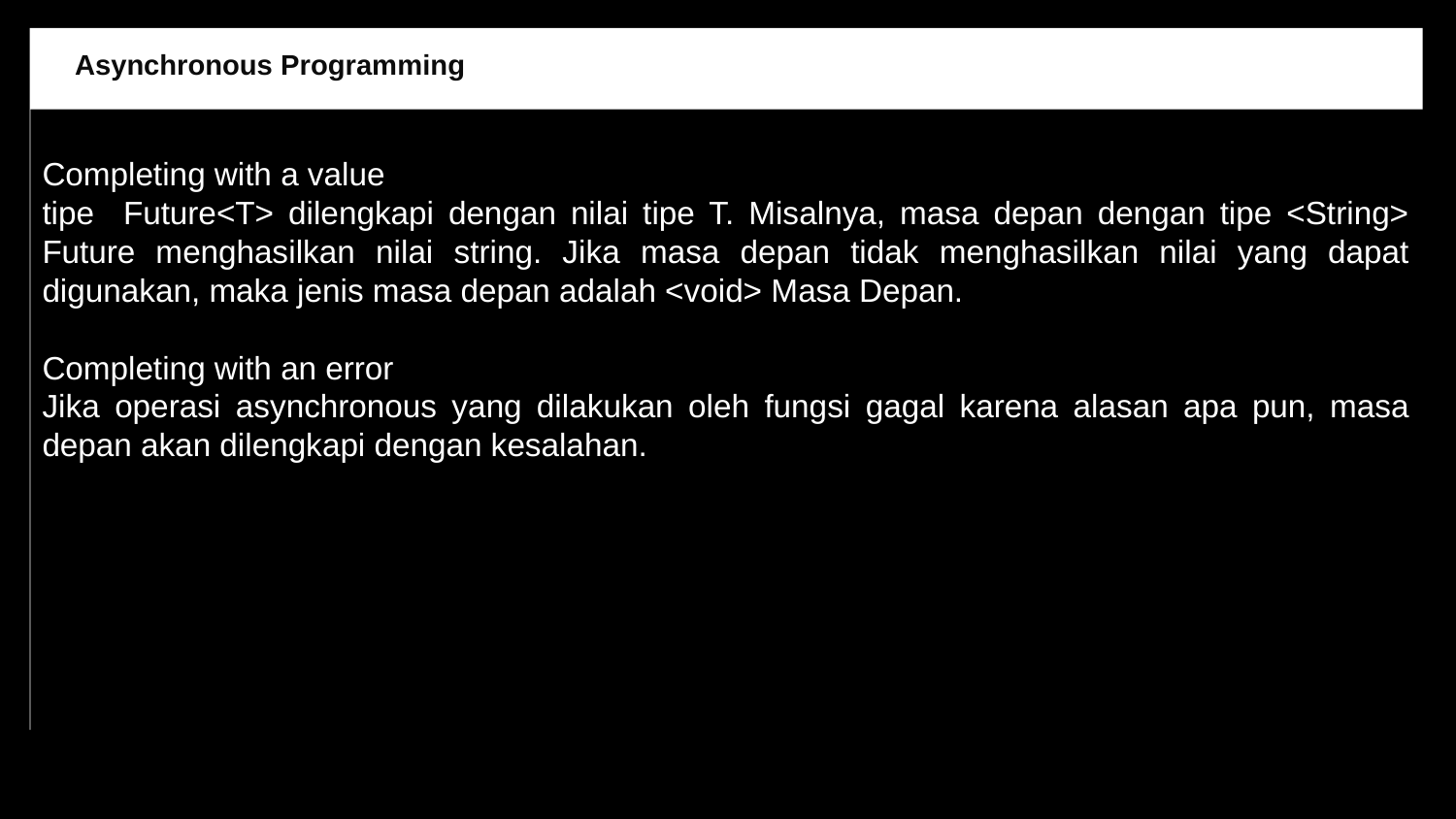

Asynchronous Programming

Completing with a value
tipe  Future<T> dilengkapi dengan nilai tipe T. Misalnya, masa depan dengan tipe <String> Future menghasilkan nilai string. Jika masa depan tidak menghasilkan nilai yang dapat digunakan, maka jenis masa depan adalah <void> Masa Depan.

Completing with an error
Jika operasi asynchronous yang dilakukan oleh fungsi gagal karena alasan apa pun, masa depan akan dilengkapi dengan kesalahan.